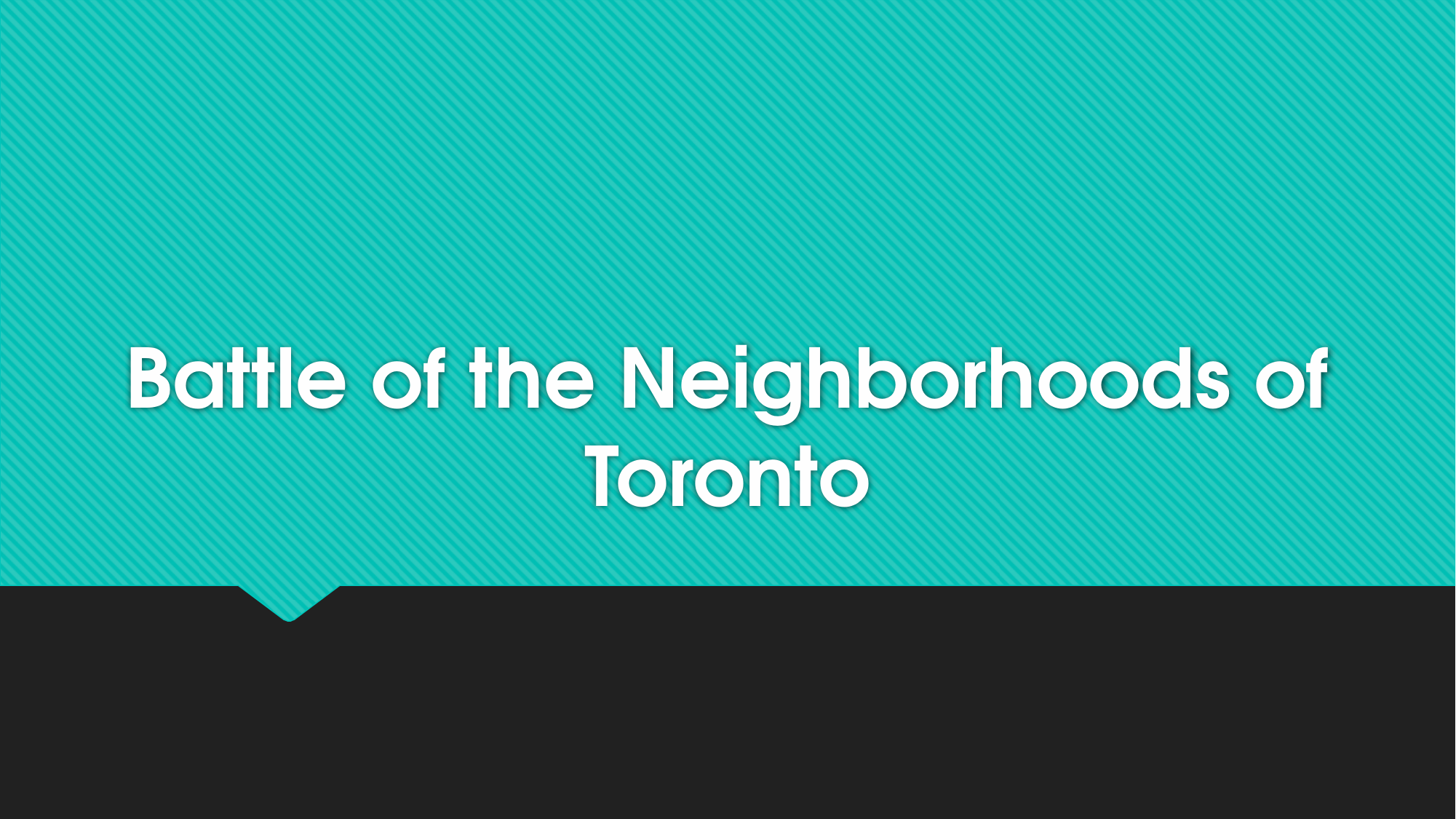

# Battle of the Neighborhoods of Toronto